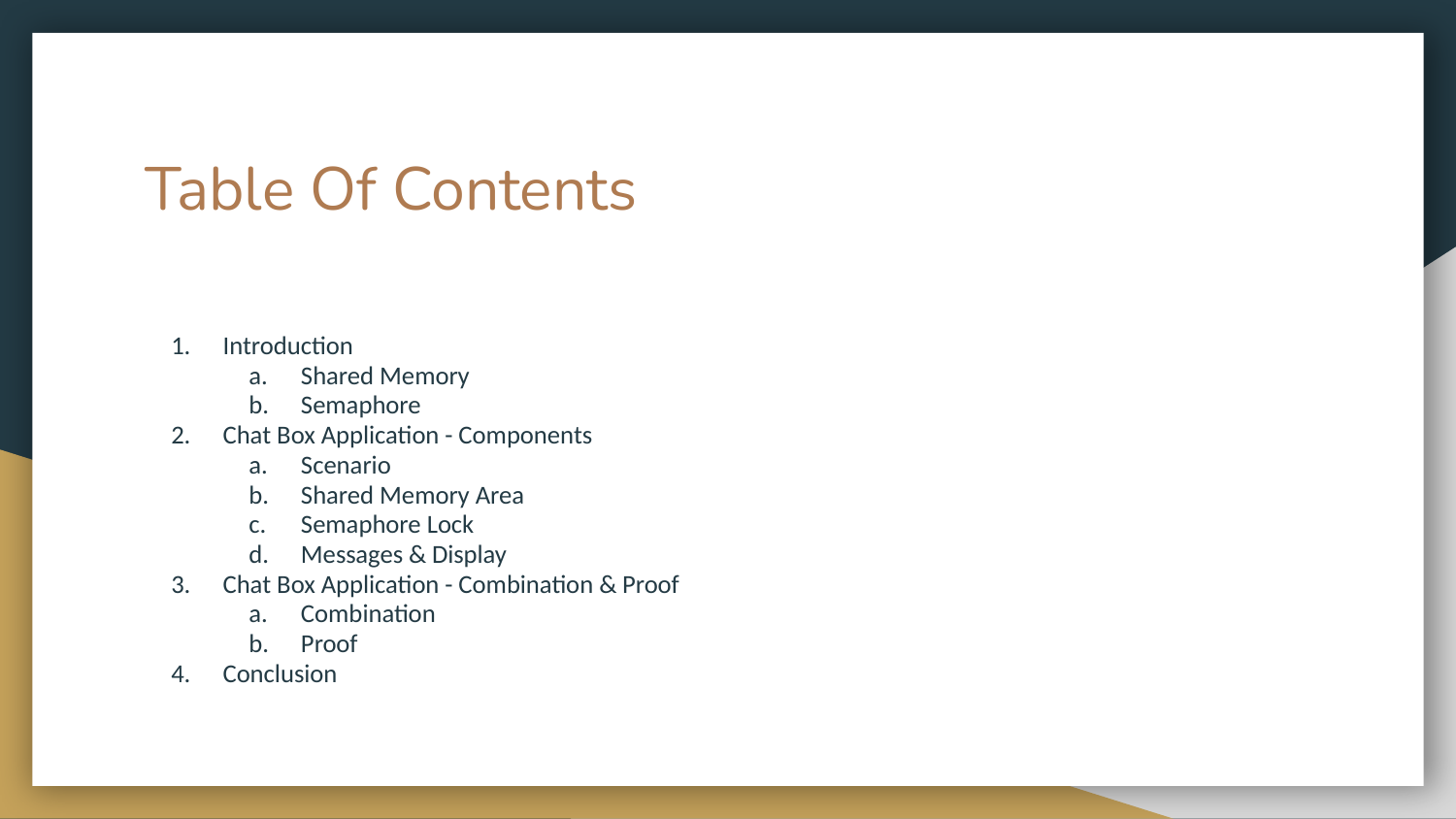

# Table Of Contents
Introduction
Shared Memory
Semaphore
Chat Box Application - Components
Scenario
Shared Memory Area
Semaphore Lock
Messages & Display
Chat Box Application - Combination & Proof
Combination
Proof
Conclusion